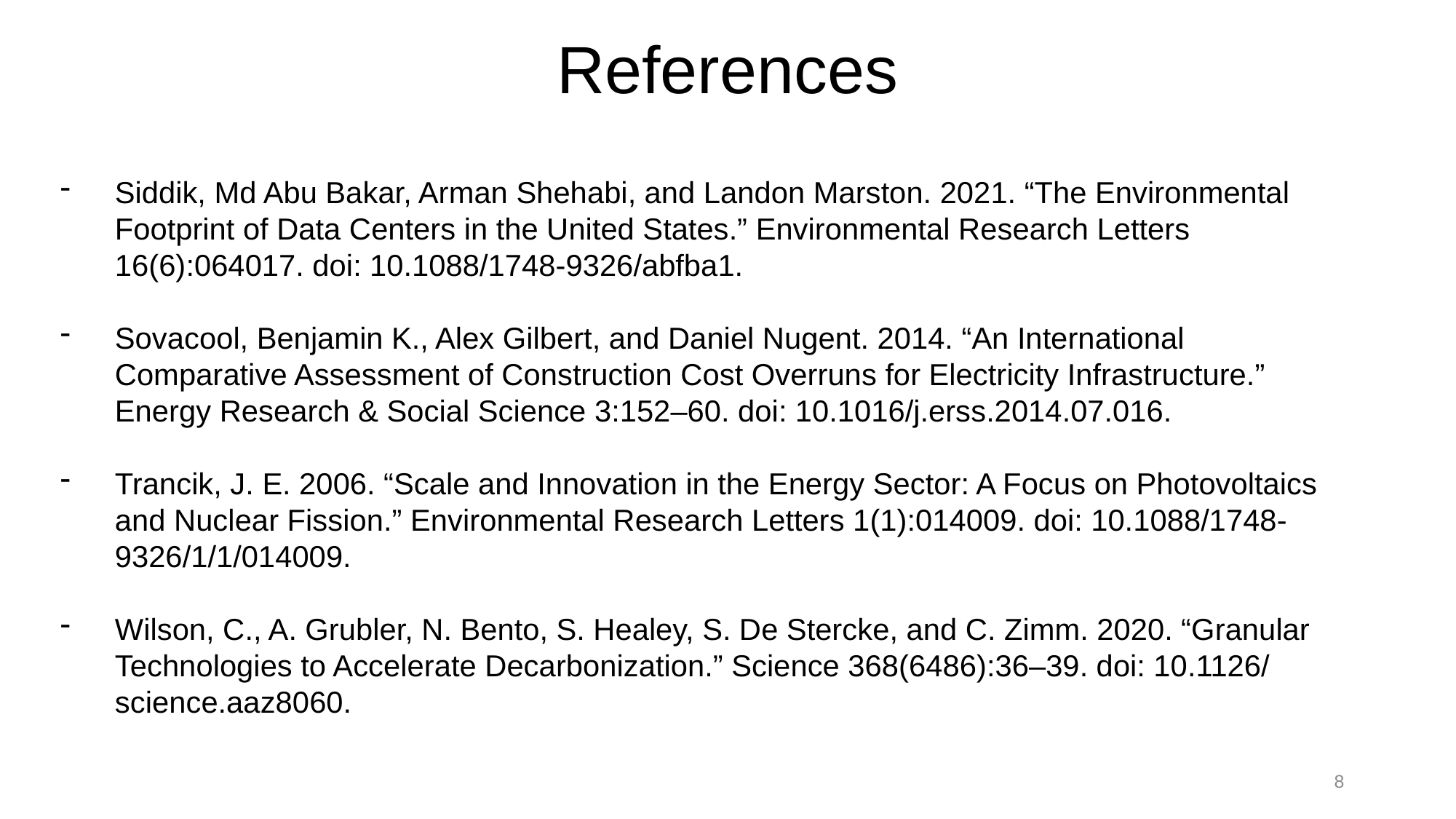

# References
Siddik, Md Abu Bakar, Arman Shehabi, and Landon Marston. 2021. “The Environmental Footprint of Data Centers in the United States.” Environmental Research Letters 16(6):064017. doi: 10.1088/1748-9326/abfba1.

Sovacool, Benjamin K., Alex Gilbert, and Daniel Nugent. 2014. “An International Comparative Assessment of Construction Cost Overruns for Electricity Infrastructure.” Energy Research & Social Science 3:152–60. doi: 10.1016/j.erss.2014.07.016.

Trancik, J. E. 2006. “Scale and Innovation in the Energy Sector: A Focus on Photovoltaics and Nuclear Fission.” Environmental Research Letters 1(1):014009. doi: 10.1088/1748-9326/1/1/014009.

Wilson, C., A. Grubler, N. Bento, S. Healey, S. De Stercke, and C. Zimm. 2020. “Granular Technologies to Accelerate Decarbonization.” Science 368(6486):36–39. doi: 10.1126/science.aaz8060.
8